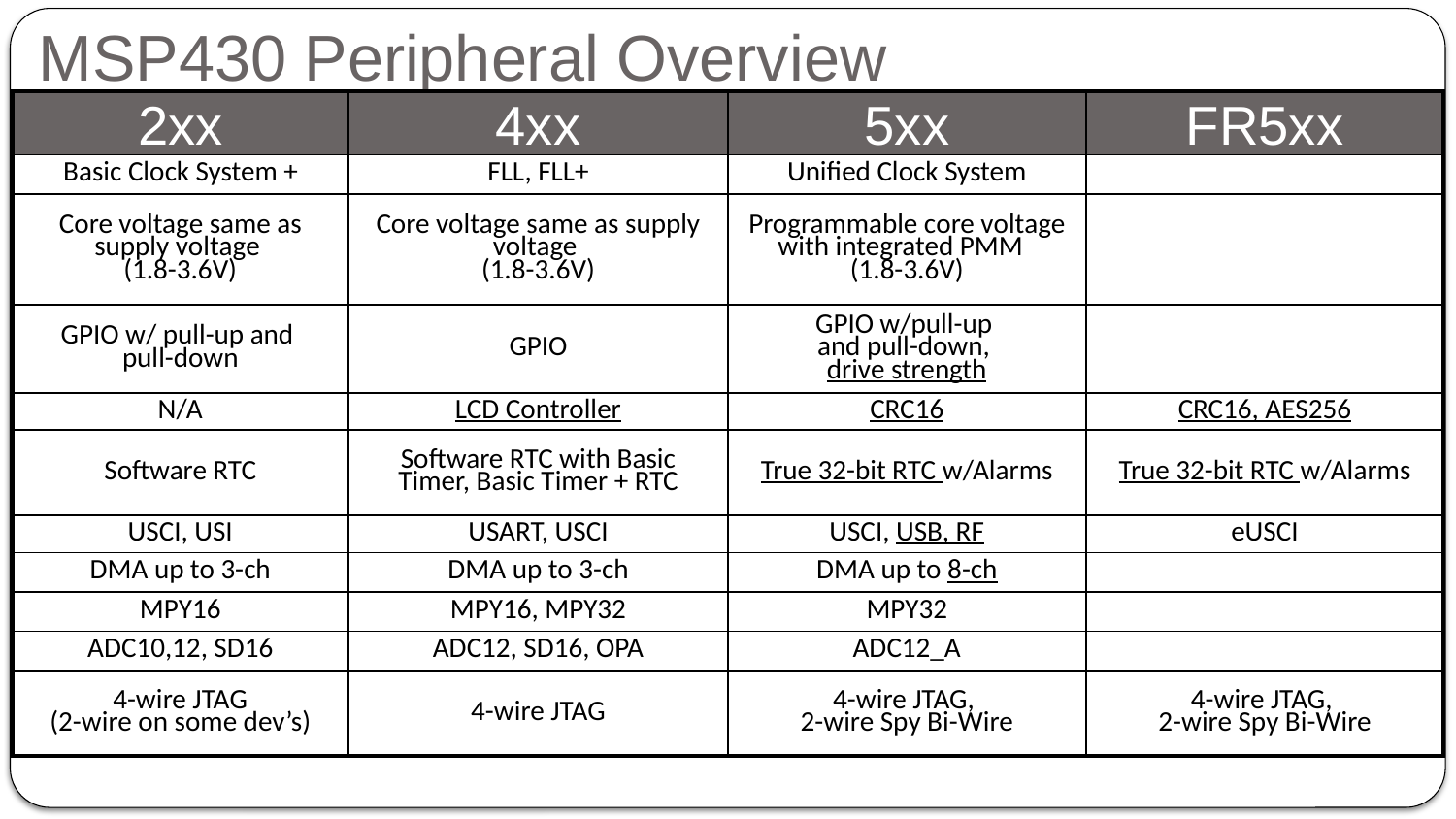

MSP430 Peripheral Overview
| 2xx | 4xx | 5xx | FR5xx |
| --- | --- | --- | --- |
| Basic Clock System + | FLL, FLL+ | Unified Clock System |  |
| Core voltage same as supply voltage (1.8-3.6V) | Core voltage same as supply voltage (1.8-3.6V) | Programmable core voltage with integrated PMM (1.8-3.6V) |  |
| GPIO w/ pull-up and pull-down | GPIO | GPIO w/pull-up and pull-down, drive strength |  |
| N/A | LCD Controller | CRC16 | CRC16, AES256 |
| Software RTC | Software RTC with Basic Timer, Basic Timer + RTC | True 32-bit RTC w/Alarms | True 32-bit RTC w/Alarms |
| USCI, USI | USART, USCI | USCI, USB, RF | eUSCI |
| DMA up to 3-ch | DMA up to 3-ch | DMA up to 8-ch |  |
| MPY16 | MPY16, MPY32 | MPY32 |  |
| ADC10,12, SD16 | ADC12, SD16, OPA | ADC12\_A |  |
| 4-wire JTAG (2-wire on some dev’s) | 4-wire JTAG | 4-wire JTAG, 2-wire Spy Bi-Wire | 4-wire JTAG, 2-wire Spy Bi-Wire |